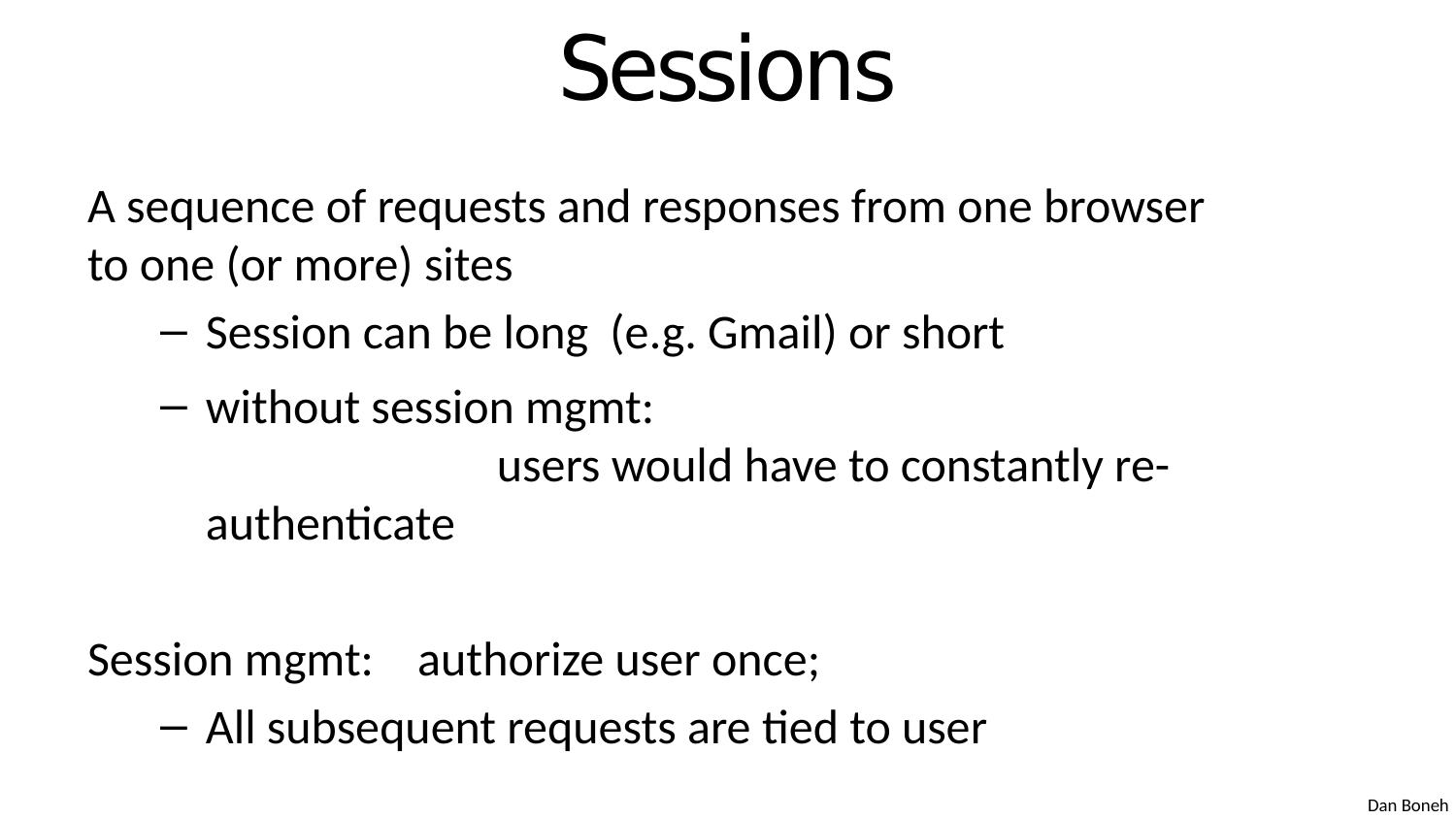

# Sessions
A sequence of requests and responses from one browser
to one (or more) sites
Session can be long  (e.g. Gmail) or short
without session mgmt:
	 	users would have to constantly re-authenticate

Session mgmt:    authorize user once;
All subsequent requests are tied to user